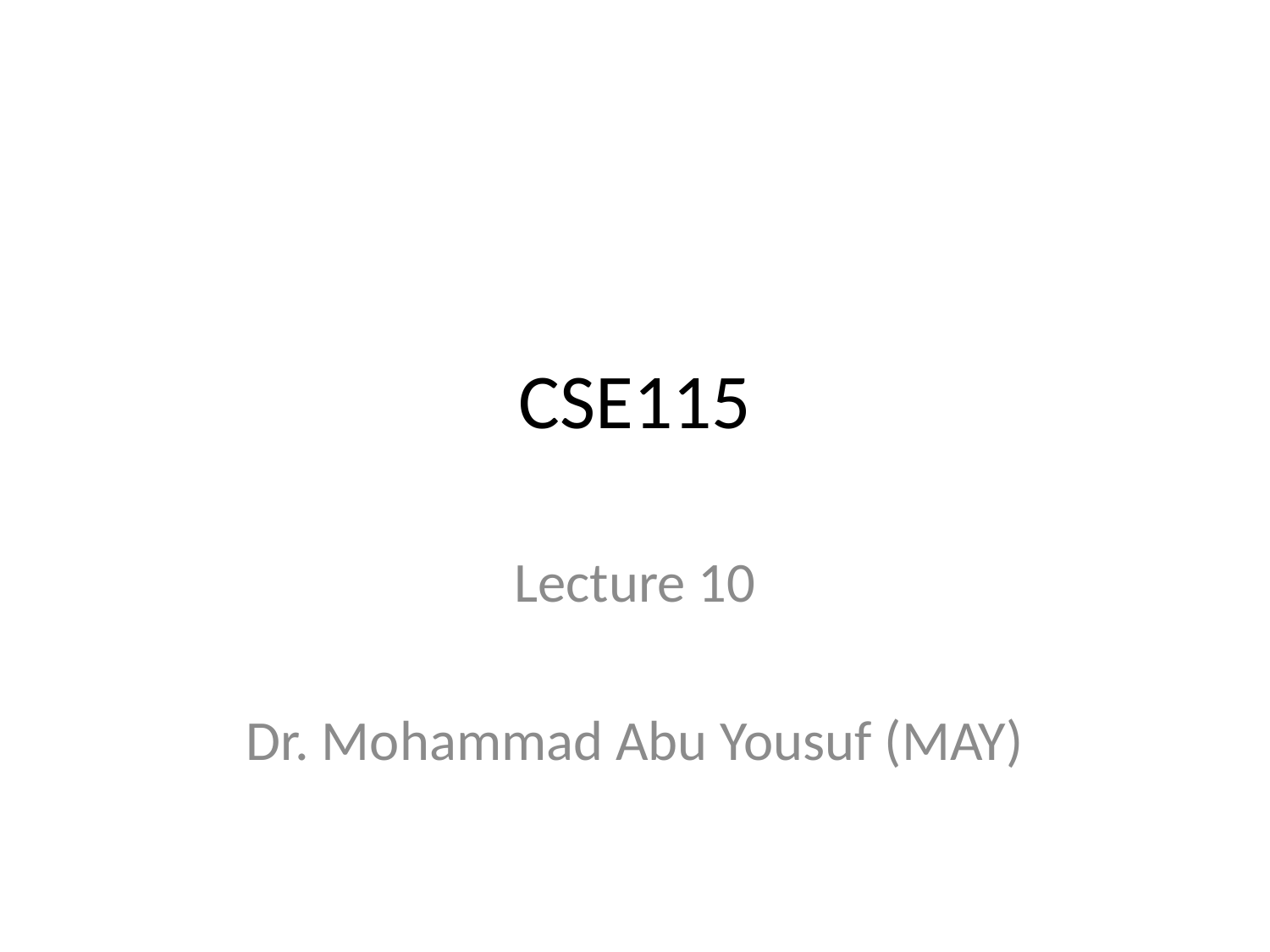

# CSE115
Lecture 10

Dr. Mohammad Abu Yousuf (MAY)